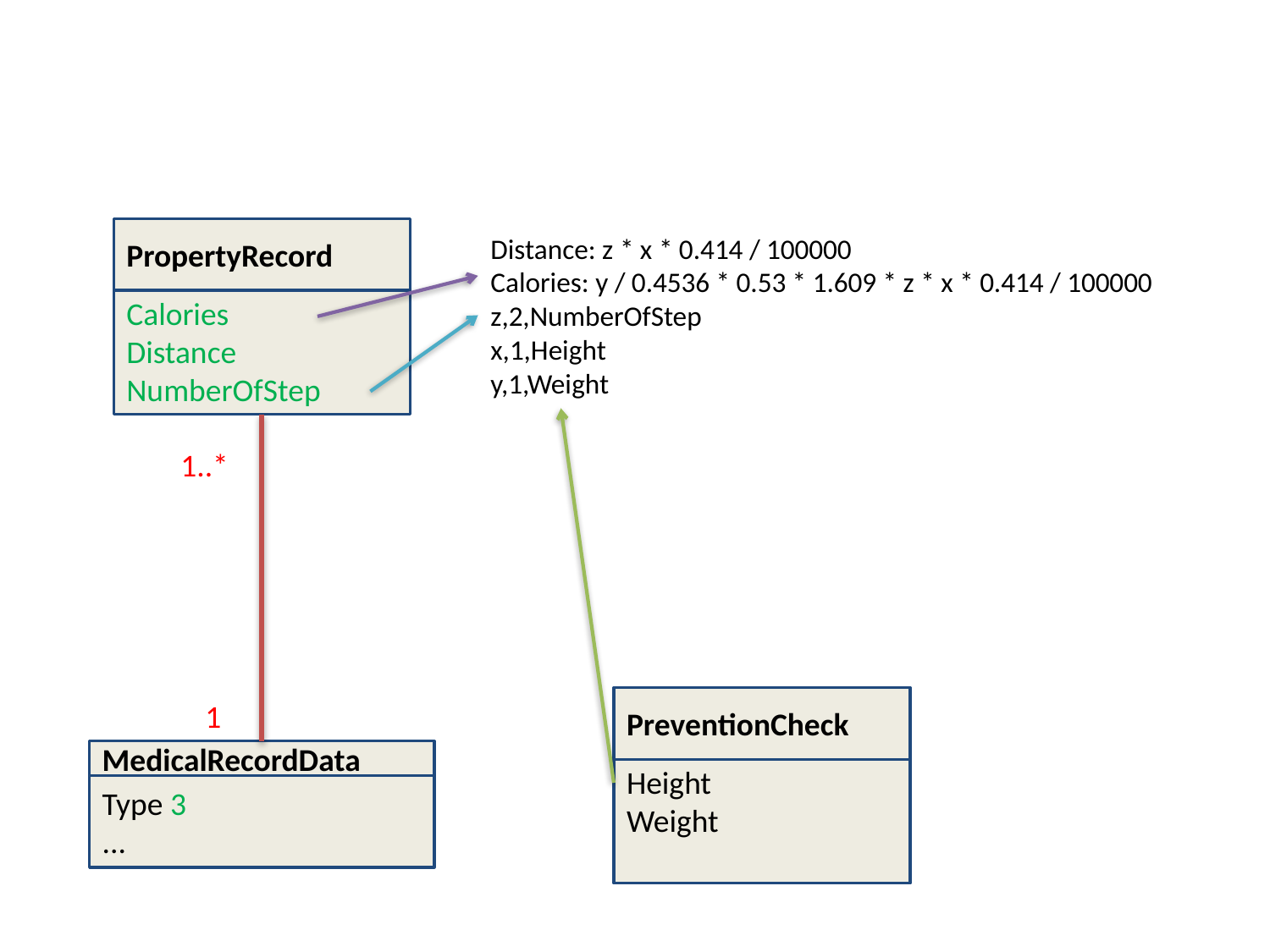

PropertyRecord
Calories
Distance
NumberOfStep
Distance: z * x * 0.414 / 100000
Calories: y / 0.4536 * 0.53 * 1.609 * z * x * 0.414 / 100000
z,2,NumberOfStep
x,1,Height
y,1,Weight
1..*
PreventionCheck
Height
Weight
1
MedicalRecordData
Type 3
...